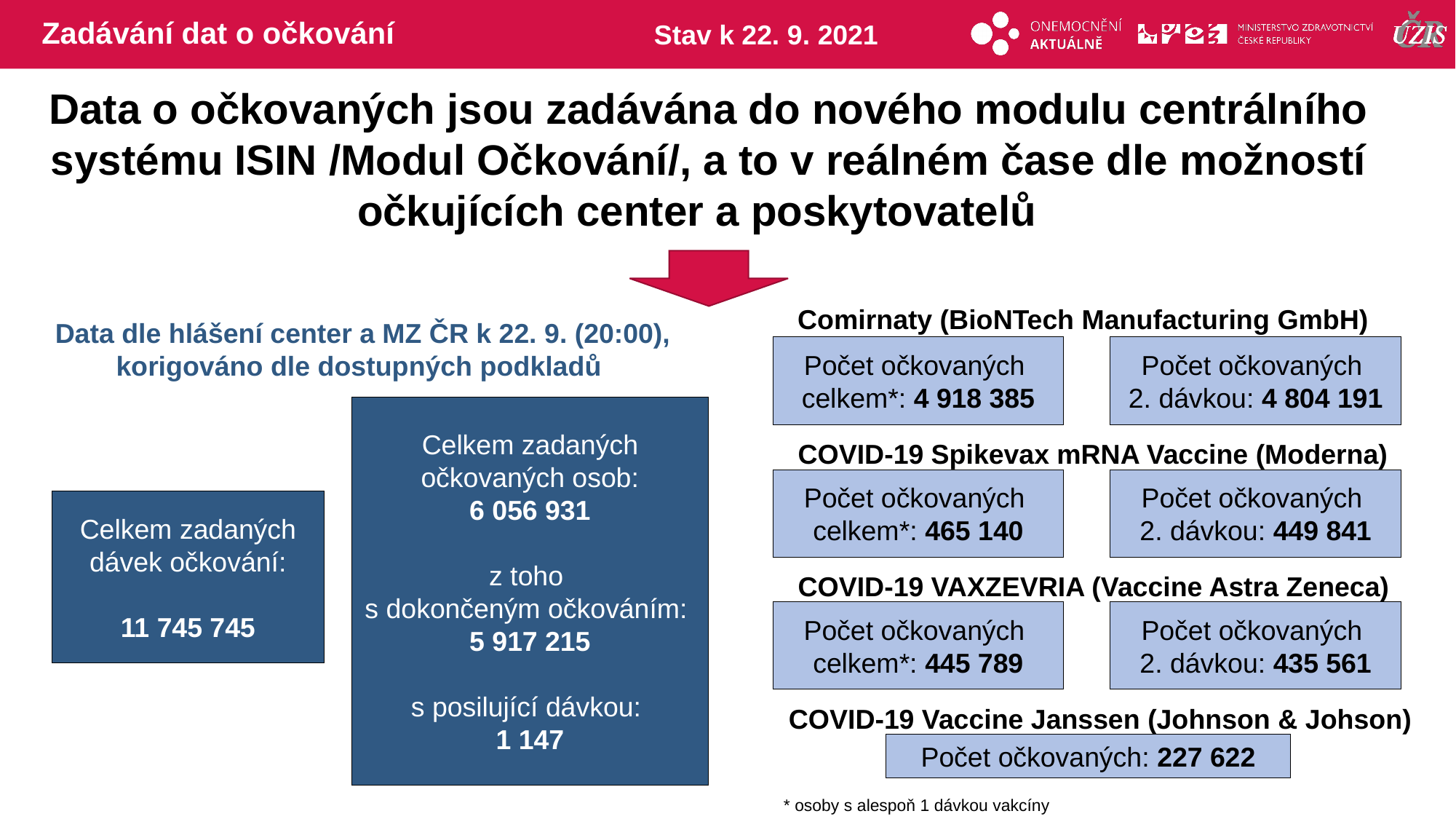

# Zadávání dat o očkování
Stav k 22. 9. 2021
Data o očkovaných jsou zadávána do nového modulu centrálního systému ISIN /Modul Očkování/, a to v reálném čase dle možností očkujících center a poskytovatelů

Comirnaty (BioNTech Manufacturing GmbH)
Data dle hlášení center a MZ ČR k 22. 9. (20:00), korigováno dle dostupných podkladů
Počet očkovaných
celkem*: 4 918 385
Počet očkovaných
2. dávkou: 4 804 191
Celkem zadaných očkovaných osob:
6 056 931

z toho
s dokončeným očkováním:
5 917 215

s posilující dávkou:
1 147
COVID-19 Spikevax mRNA Vaccine (Moderna)
Počet očkovaných
celkem*: 465 140
Počet očkovaných
2. dávkou: 449 841
Celkem zadaných dávek očkování:

11 745 745
COVID-19 VAXZEVRIA (Vaccine Astra Zeneca)
Počet očkovaných
celkem*: 445 789
Počet očkovaných
2. dávkou: 435 561
COVID-19 Vaccine Janssen (Johnson & Johson)
Počet očkovaných: 227 622
* osoby s alespoň 1 dávkou vakcíny